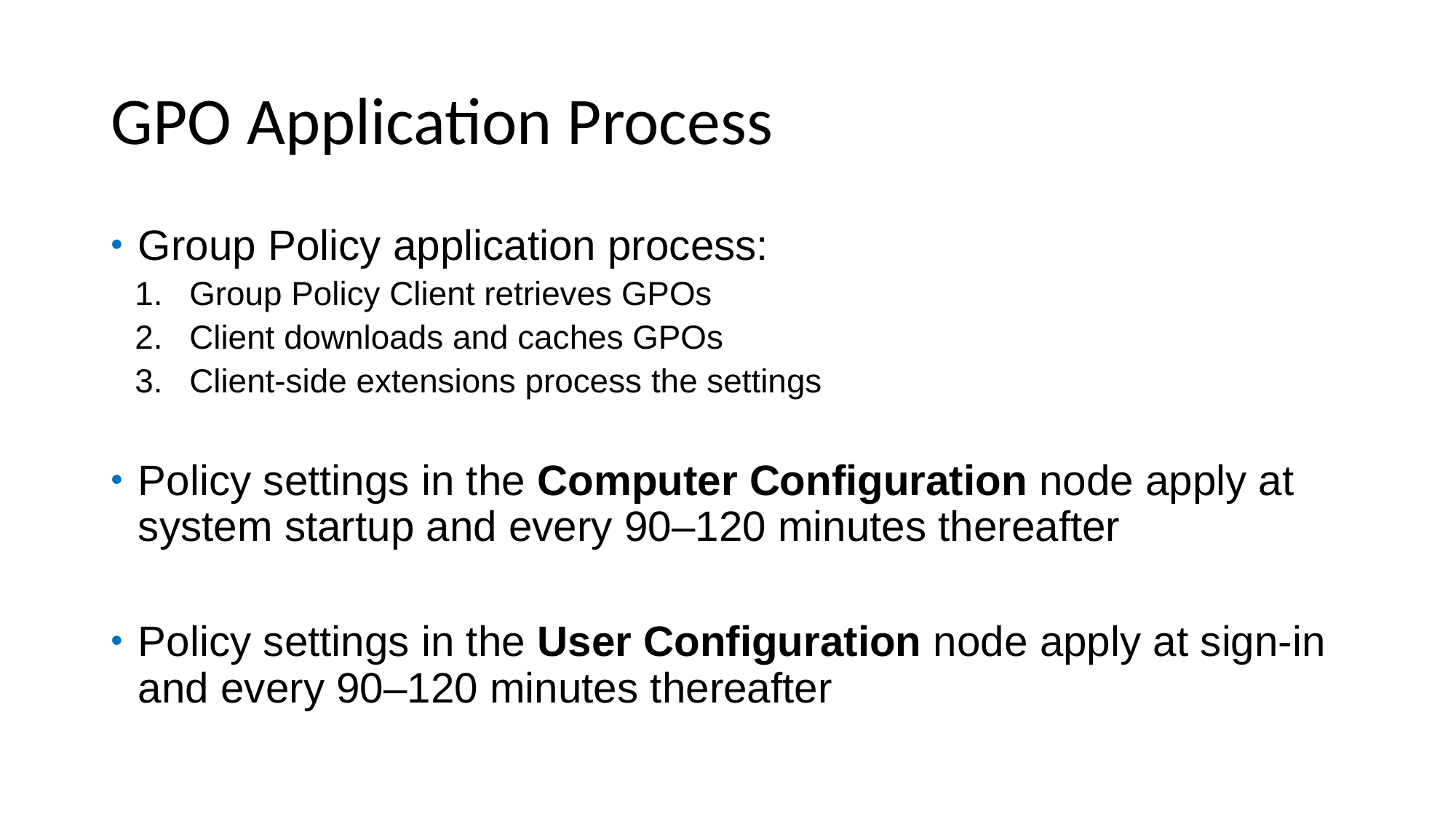

# GPO Application Process
Group Policy application process:
Group Policy Client retrieves GPOs
Client downloads and caches GPOs
Client-side extensions process the settings

Policy settings in the Computer Configuration node apply at system startup and every 90–120 minutes thereafter

Policy settings in the User Configuration node apply at sign-in and every 90–120 minutes thereafter